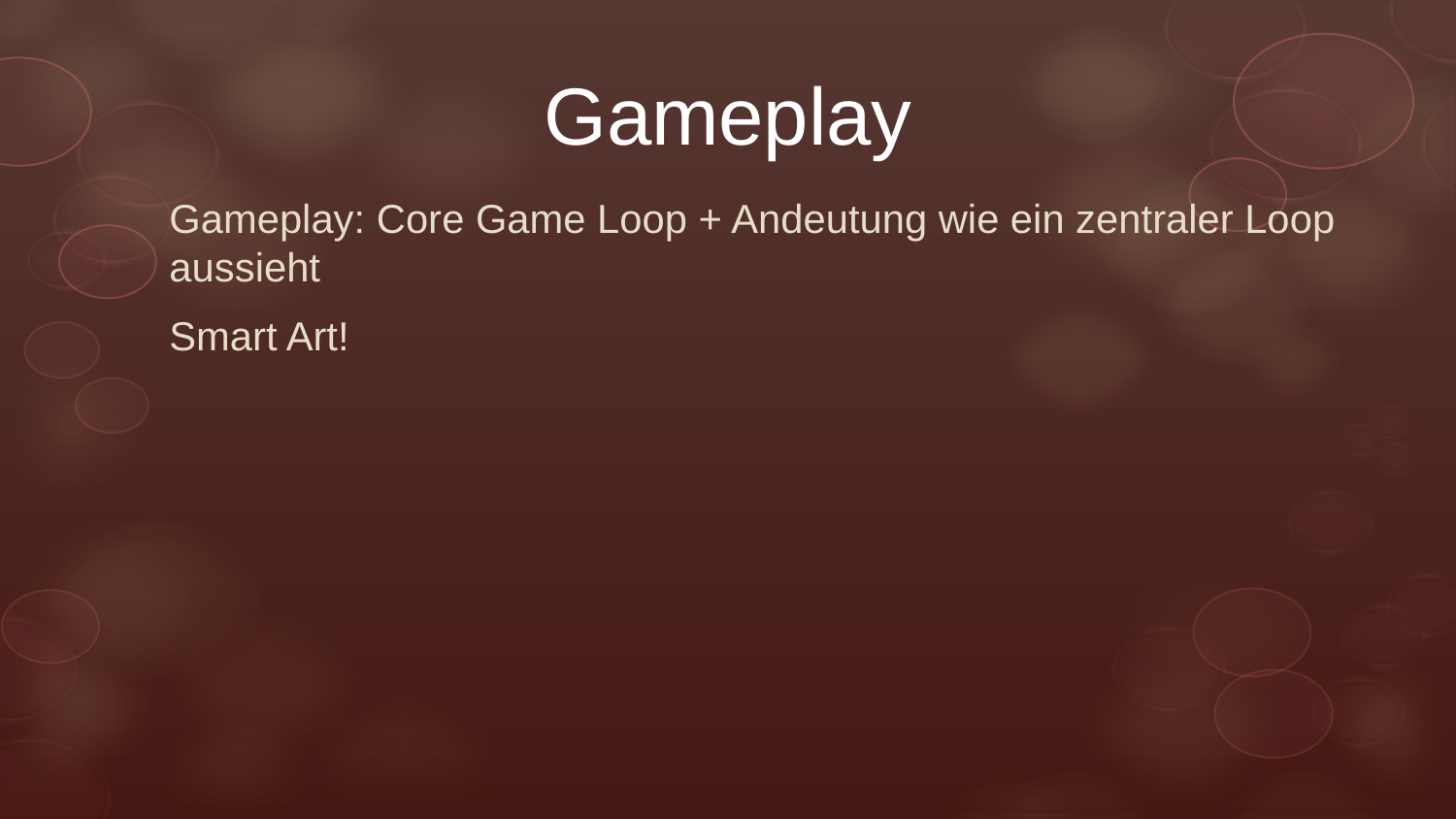

# Gameplay
Gameplay: Core Game Loop + Andeutung wie ein zentraler Loop aussieht
Smart Art!